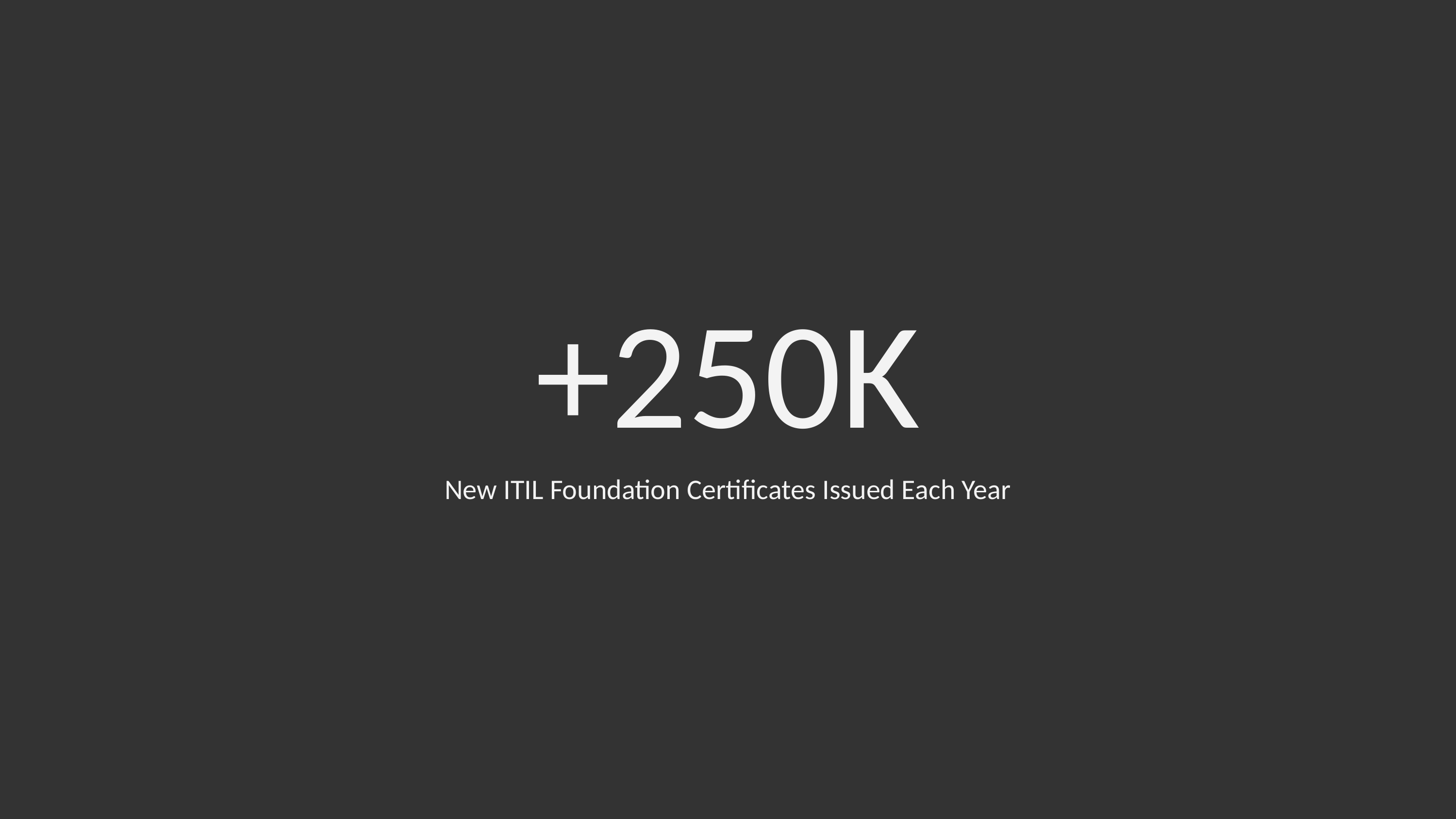

# +250K
New ITIL Foundation Certificates Issued Each Year